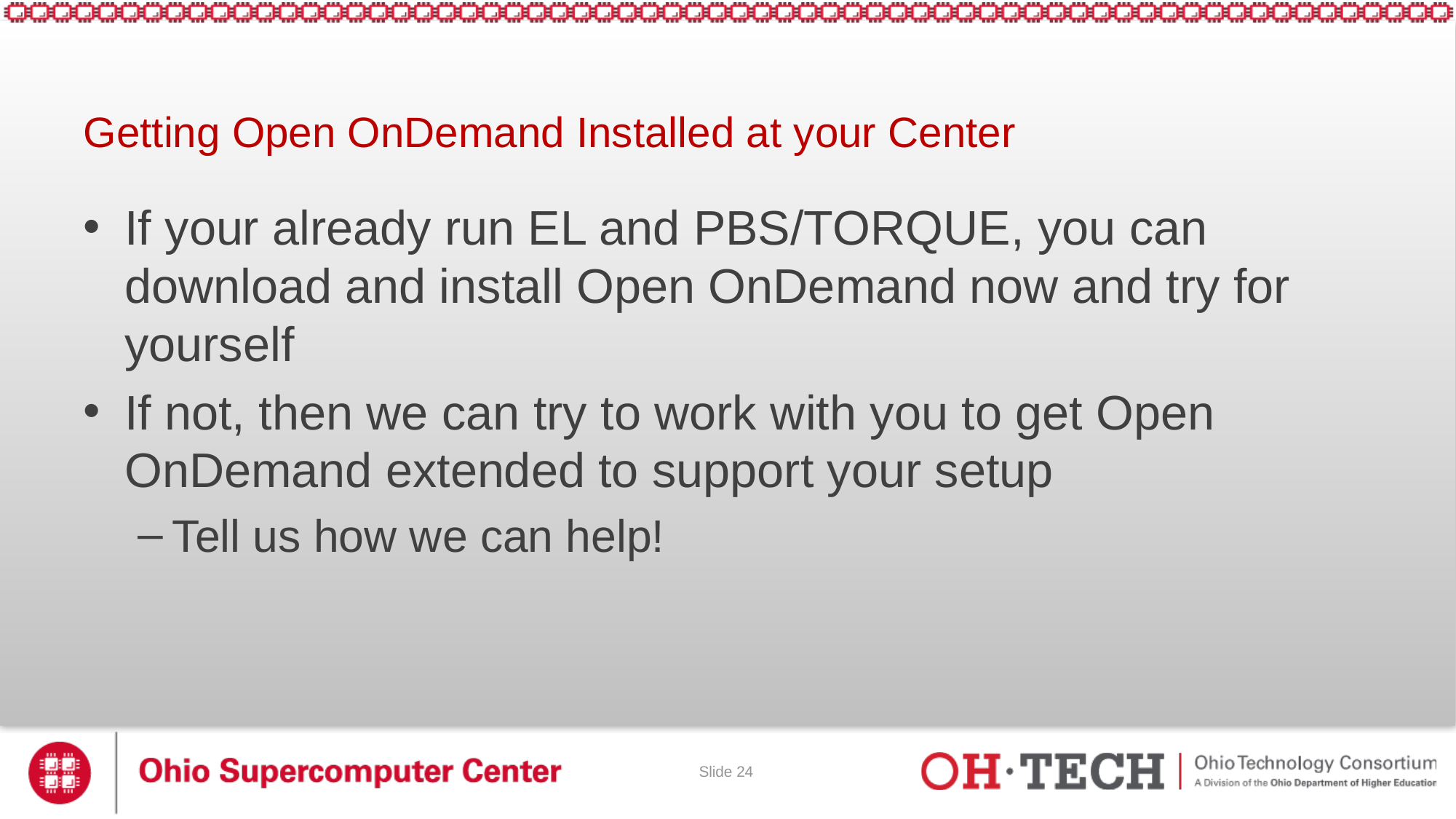

# Getting Open OnDemand Installed at your Center
If your already run EL and PBS/TORQUE, you can download and install Open OnDemand now and try for yourself
If not, then we can try to work with you to get Open OnDemand extended to support your setup
Tell us how we can help!